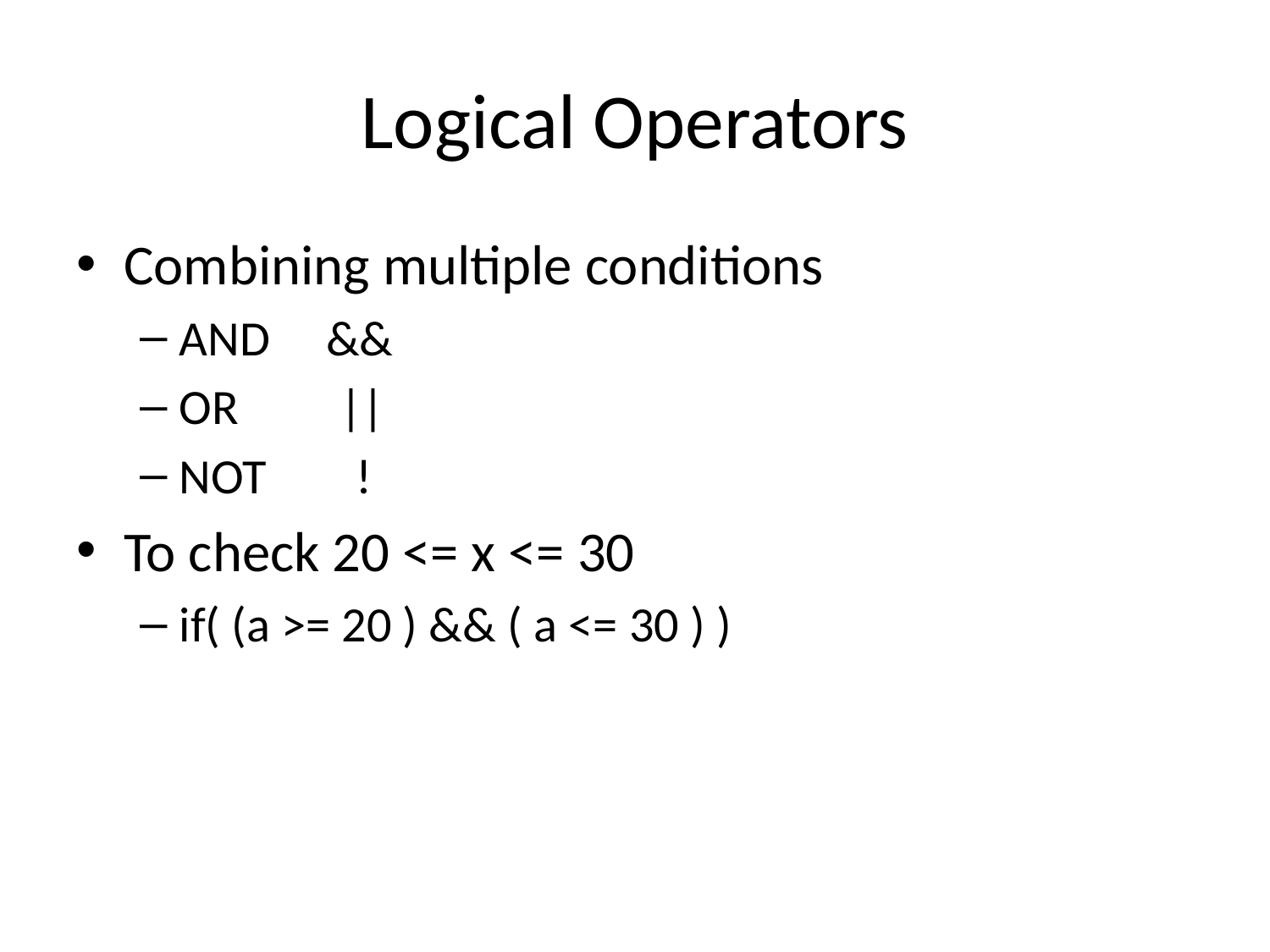

# Logical Operators
Combining multiple conditions
AND     &&
OR         ||
NOT        !
To check 20 <= x <= 30
if( (a >= 20 ) && ( a <= 30 ) )